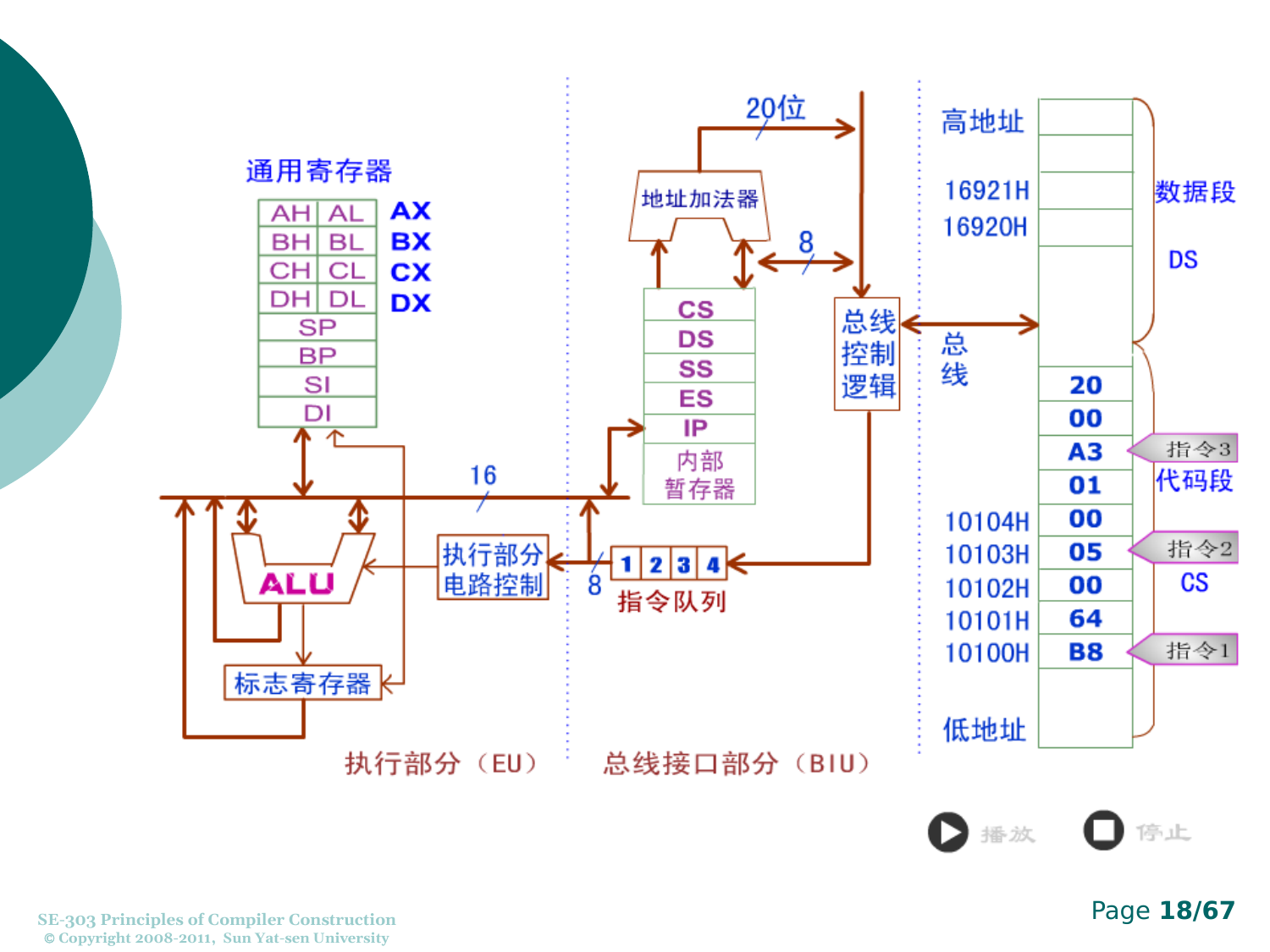

Relative address
SE-303 Principles of Compiler Construction
© Copyright 2008-2011,  Sun Yat-sen University